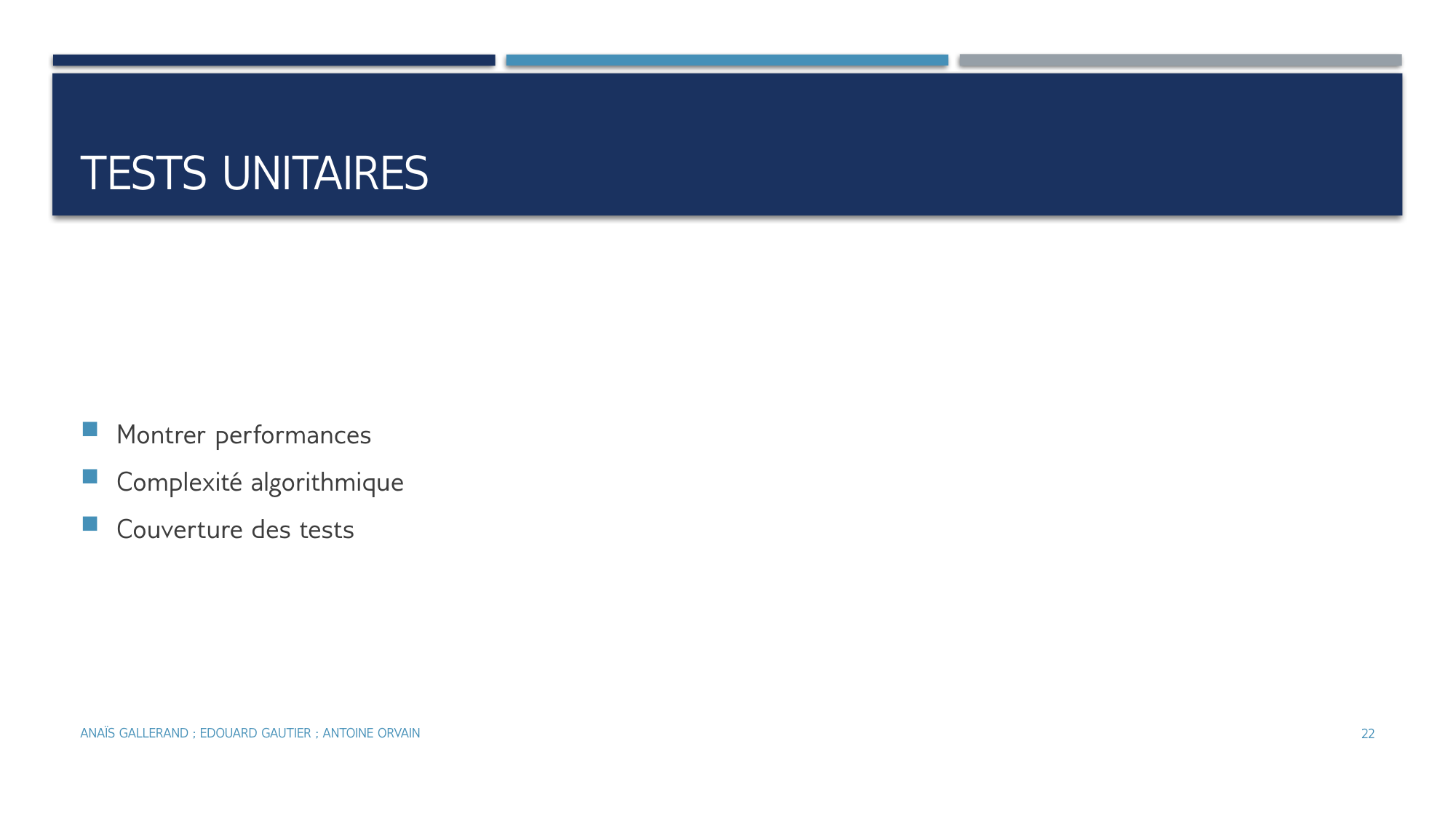

# Tests unitaires
Montrer performances
Complexité algorithmique
Couverture des tests
Anaïs Gallerand ; Edouard Gautier ; Antoine Orvain
22